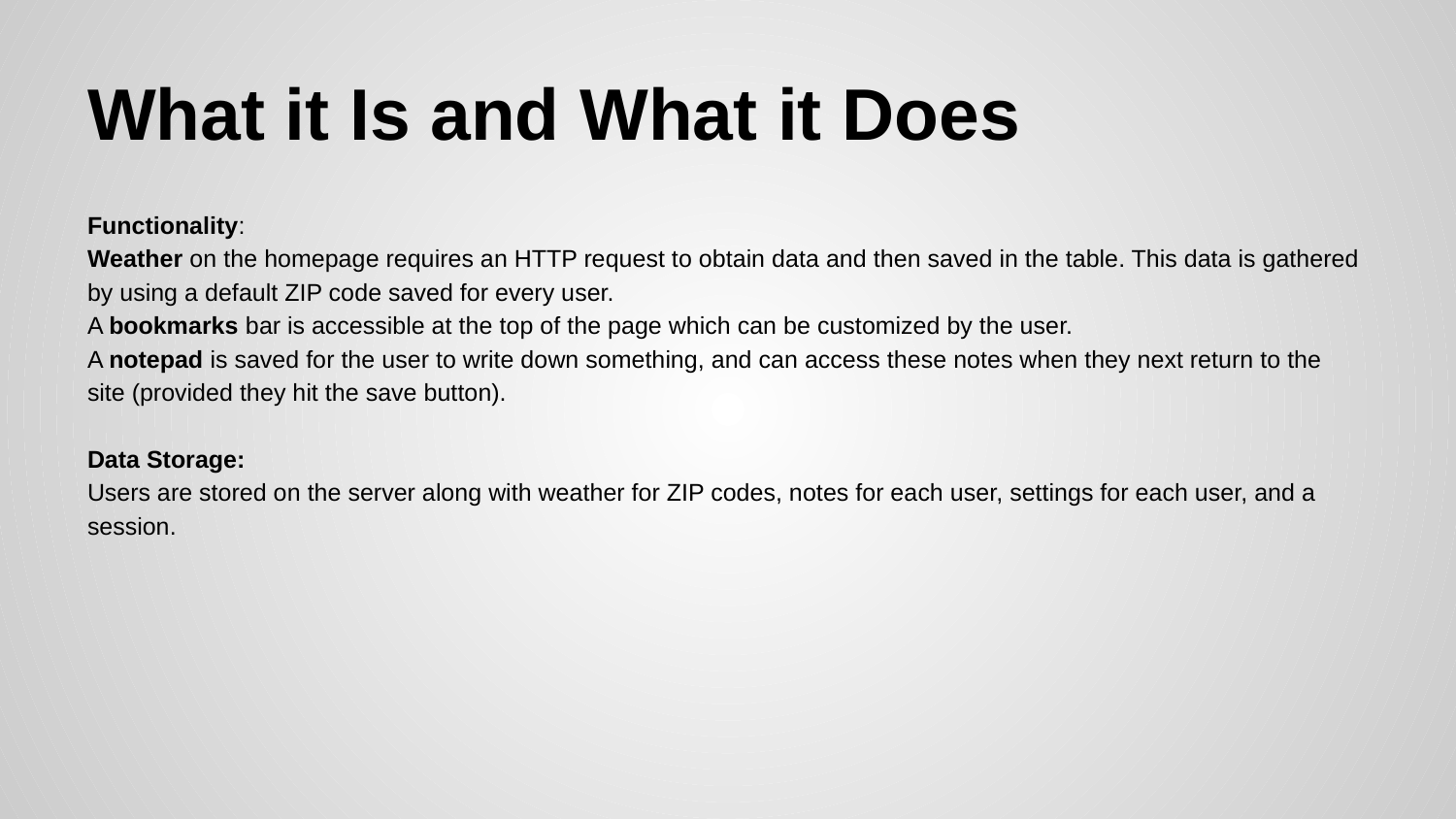

# What it Is and What it Does
Functionality:
Weather on the homepage requires an HTTP request to obtain data and then saved in the table. This data is gathered by using a default ZIP code saved for every user.
A bookmarks bar is accessible at the top of the page which can be customized by the user.
A notepad is saved for the user to write down something, and can access these notes when they next return to the site (provided they hit the save button).

Data Storage:
Users are stored on the server along with weather for ZIP codes, notes for each user, settings for each user, and a session.